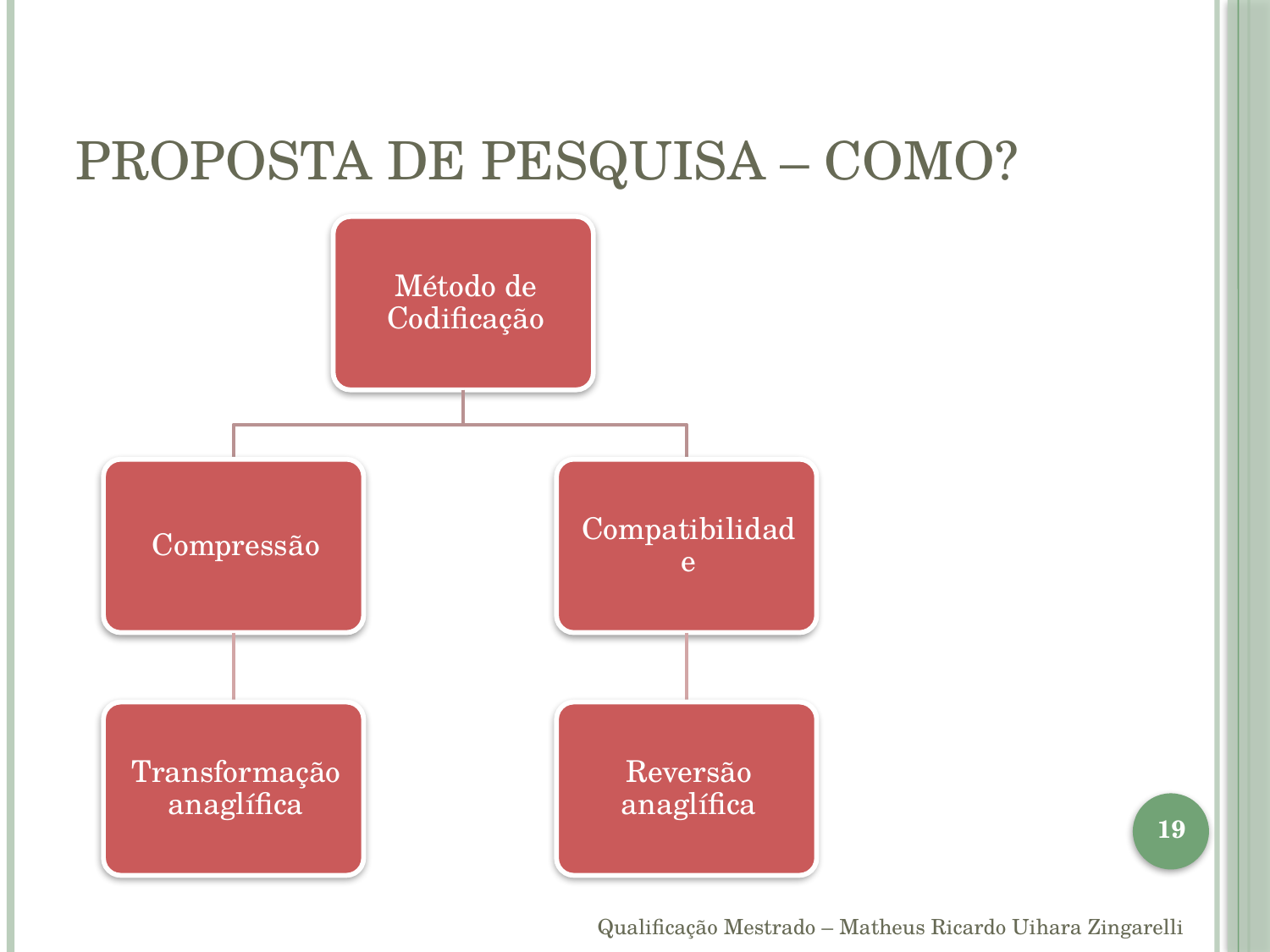

# Proposta de Pesquisa – Como?
Método de Codificação
Compressão
Transformação anaglífica
Compatibilidade
Reversão anaglífica

19
Qualificação Mestrado – Matheus Ricardo Uihara Zingarelli